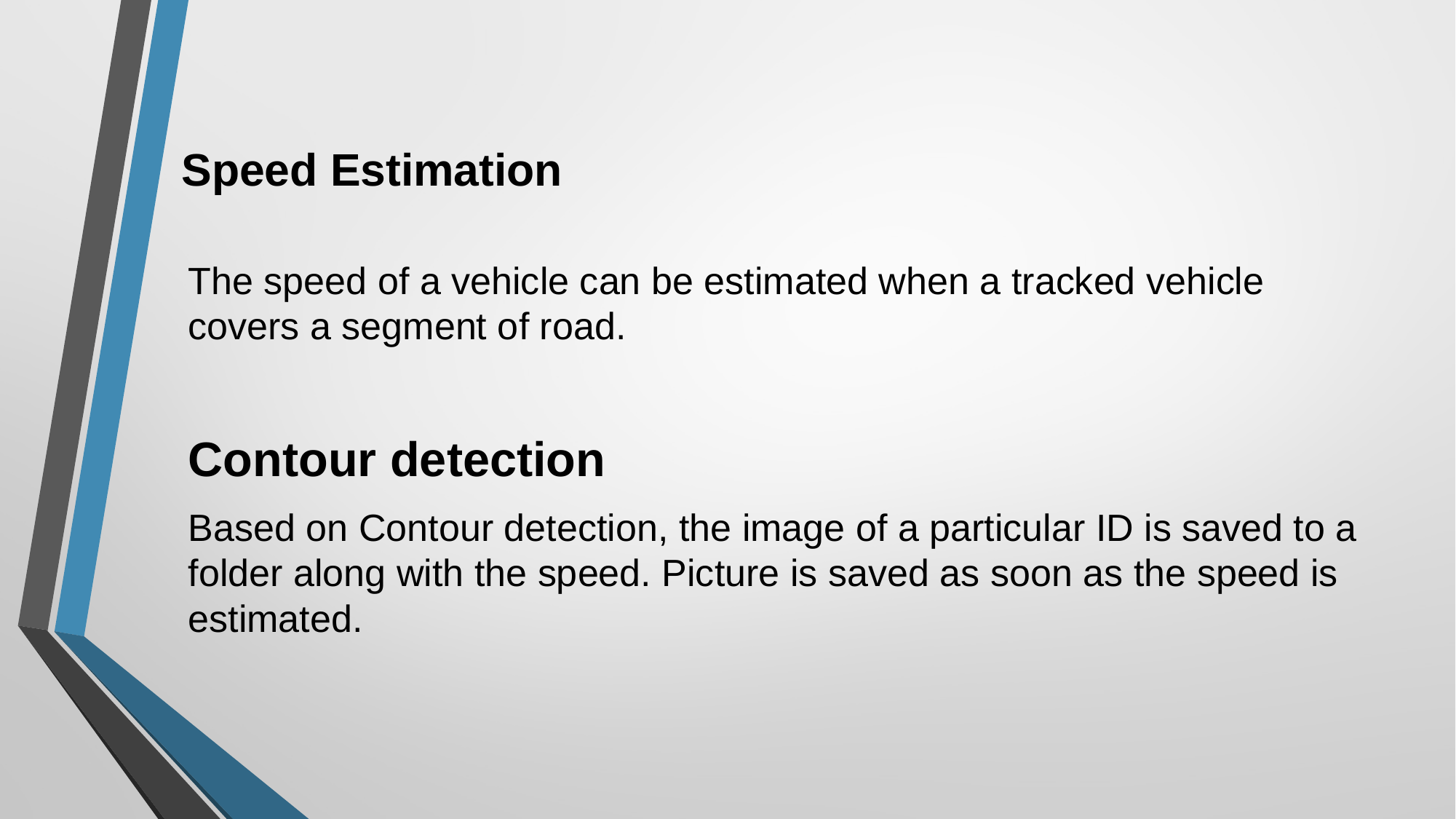

# Speed Estimation
The speed of a vehicle can be estimated when a tracked vehicle covers a segment of road.

Contour detection
Based on Contour detection, the image of a particular ID is saved to a folder along with the speed. Picture is saved as soon as the speed is estimated.